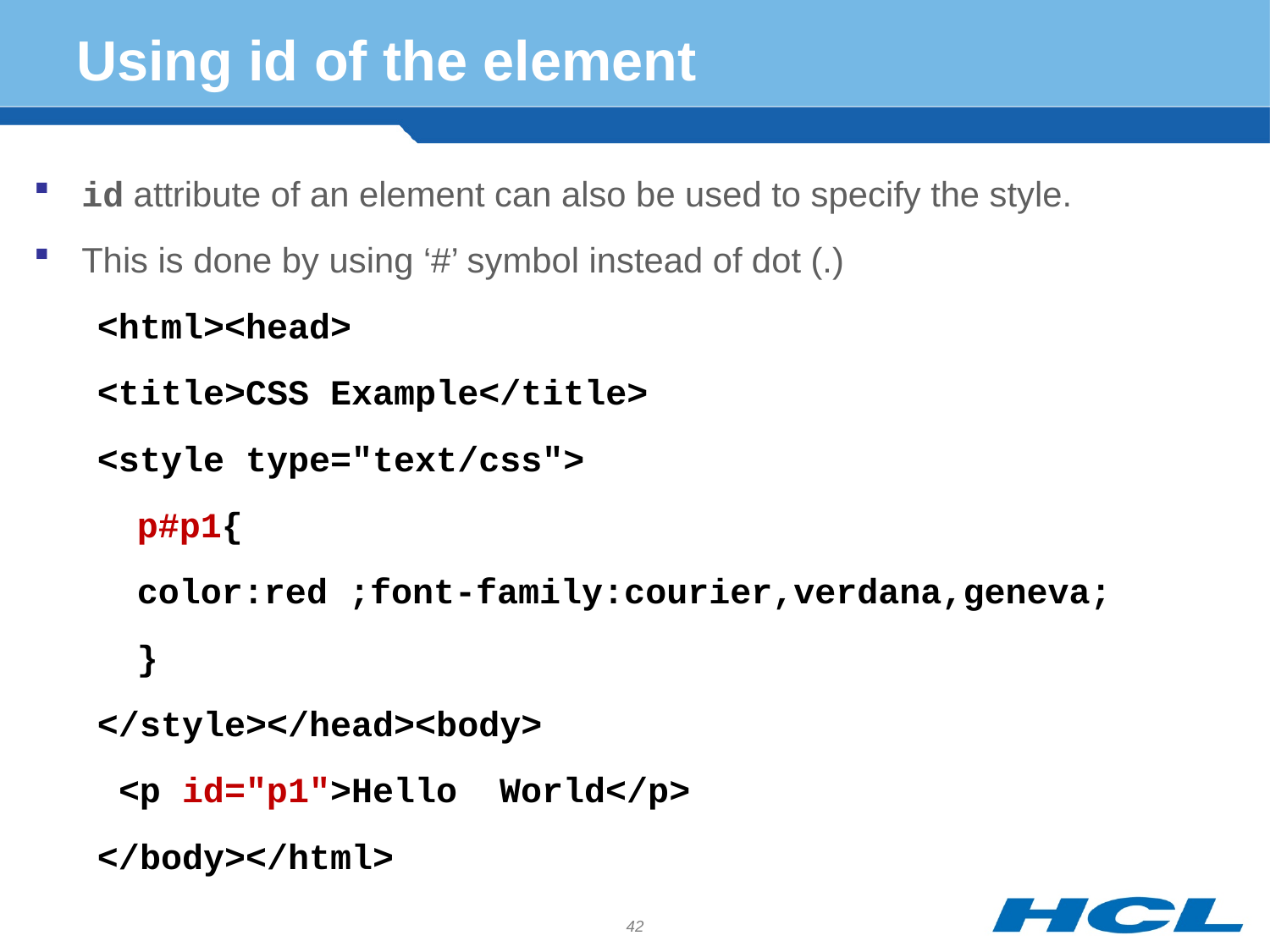

# Using id of the element
id attribute of an element can also be used to specify the style.
This is done by using ‘#’ symbol instead of dot (.)
<html><head>
<title>CSS Example</title>
<style type="text/css">
	p#p1{
	color:red ;font-family:courier,verdana,geneva;
 	}
</style></head><body>
 <p id="p1">Hello  World</p>
</body></html>

42